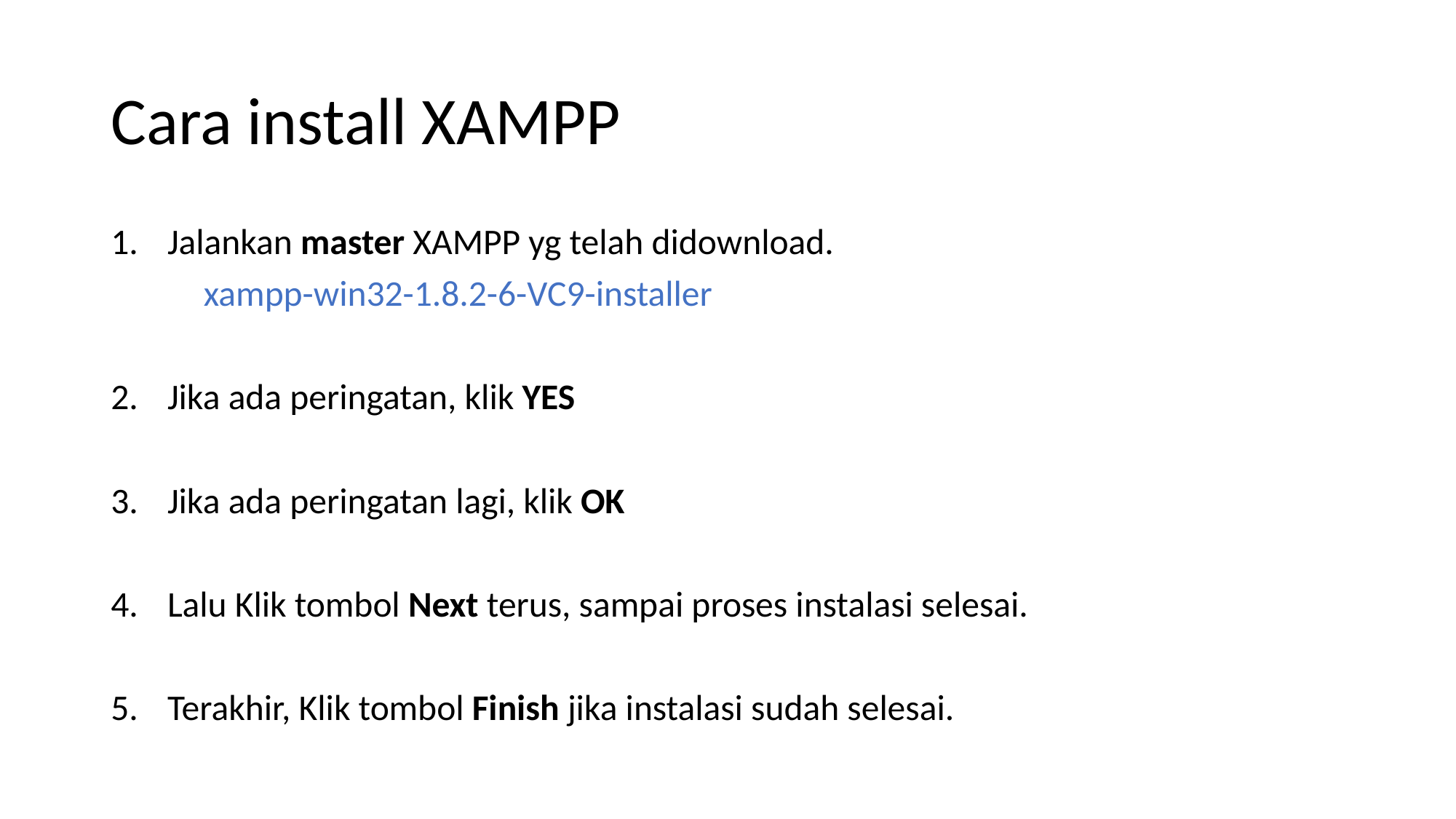

# Cara install XAMPP
Jalankan master XAMPP yg telah didownload.
	xampp-win32-1.8.2-6-VC9-installer

Jika ada peringatan, klik YES

Jika ada peringatan lagi, klik OK

Lalu Klik tombol Next terus, sampai proses instalasi selesai.

Terakhir, Klik tombol Finish jika instalasi sudah selesai.